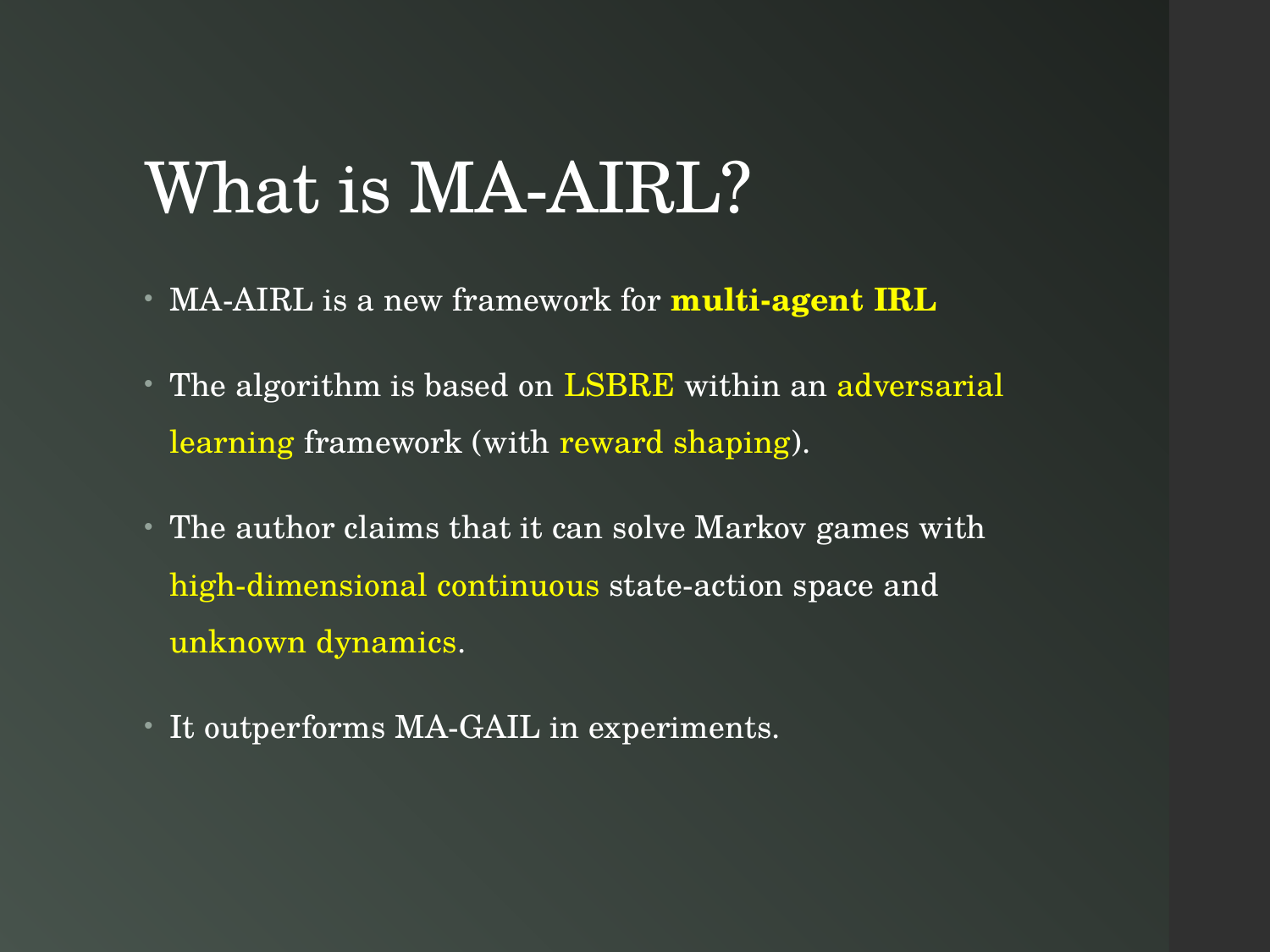

# What is MA-AIRL?
MA-AIRL is a new framework for multi-agent IRL
The algorithm is based on LSBRE within an adversarial learning framework (with reward shaping).
The author claims that it can solve Markov games with high-dimensional continuous state-action space and unknown dynamics.
It outperforms MA-GAIL in experiments.